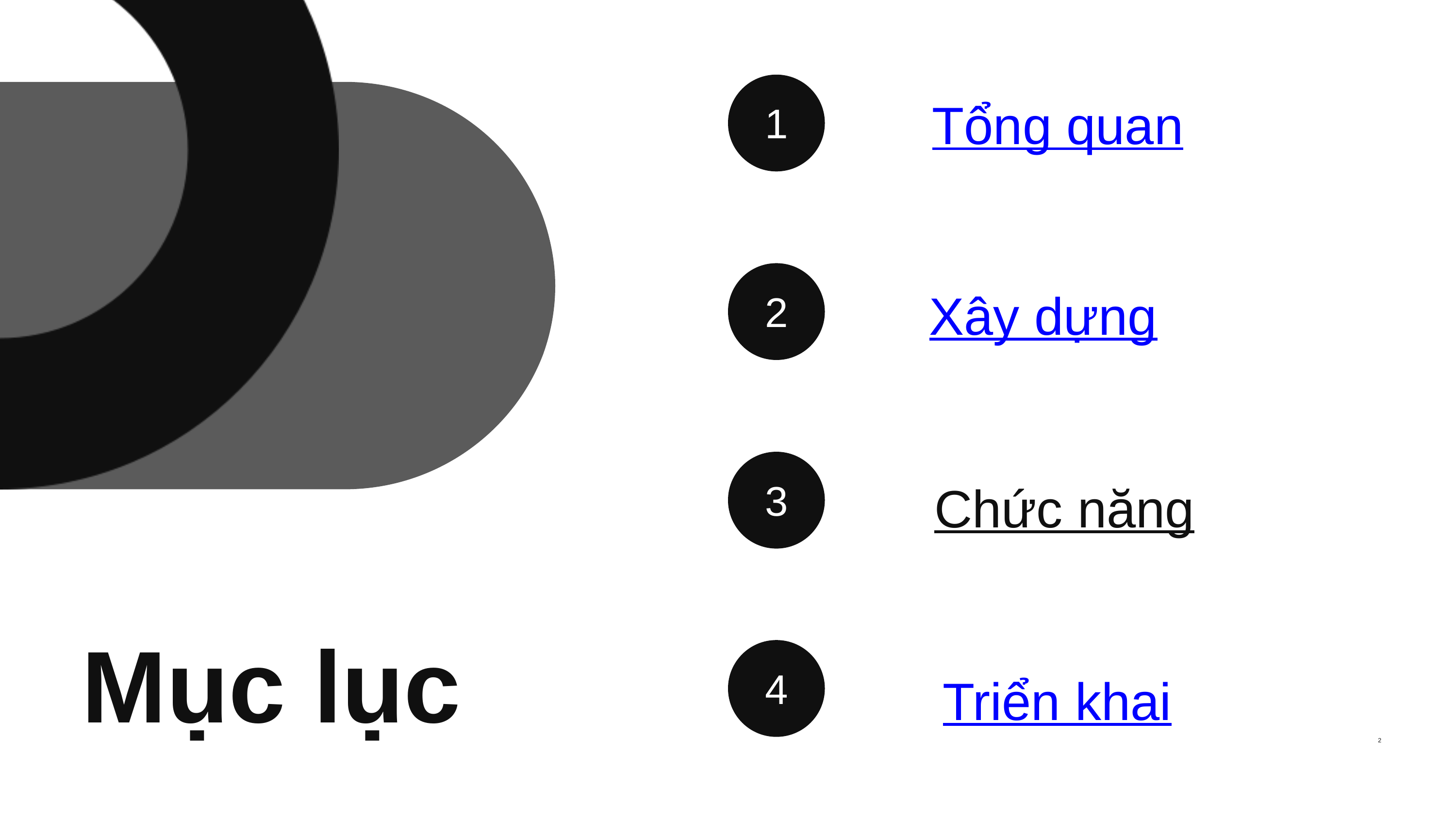

1
Tổng quan

2
Xây dựng

3
Chức năng
Mục lục

4
Triển khai
2